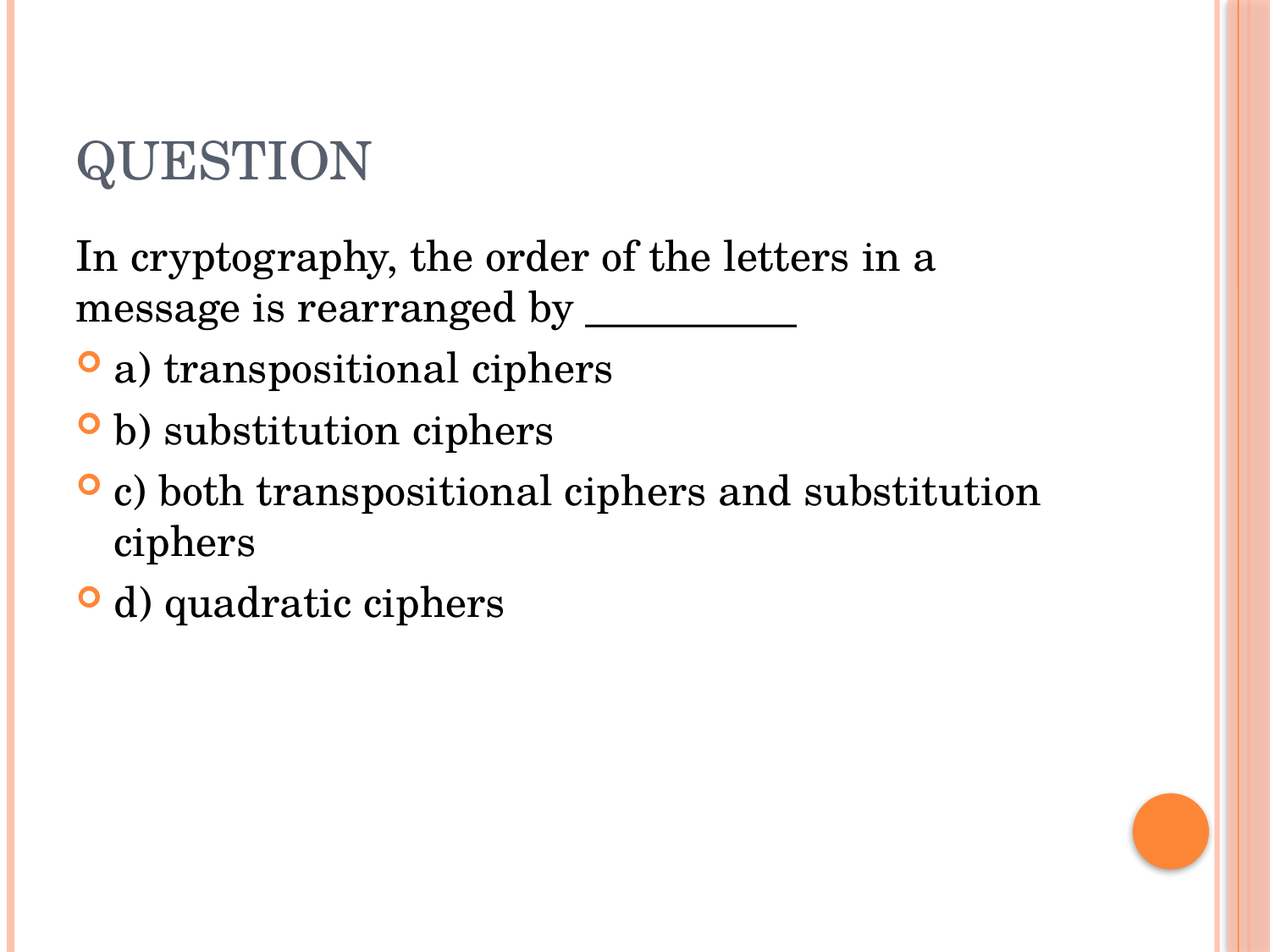

# Question
In cryptography, the order of the letters in a message is rearranged by __________
a) transpositional ciphers
b) substitution ciphers
c) both transpositional ciphers and substitution ciphers
d) quadratic ciphers